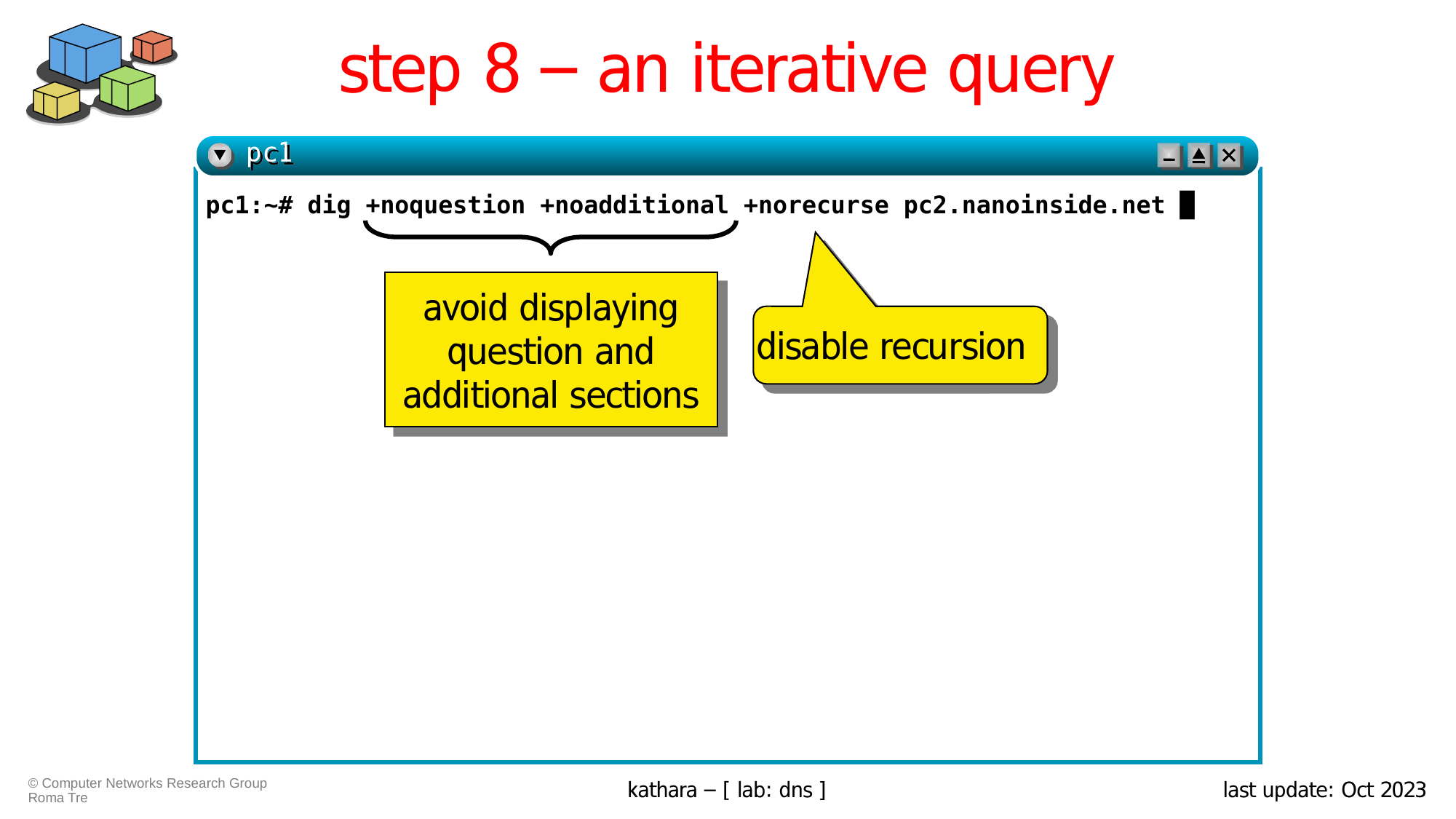

# step 8 – an iterative query

pc1

pc1:~# dig +noquestion +noadditional +norecurse pc2.nanoinside.net █
avoid displaying question and additional sections
disable recursion
kathara – [ lab: dns ]
last update: Oct 2023